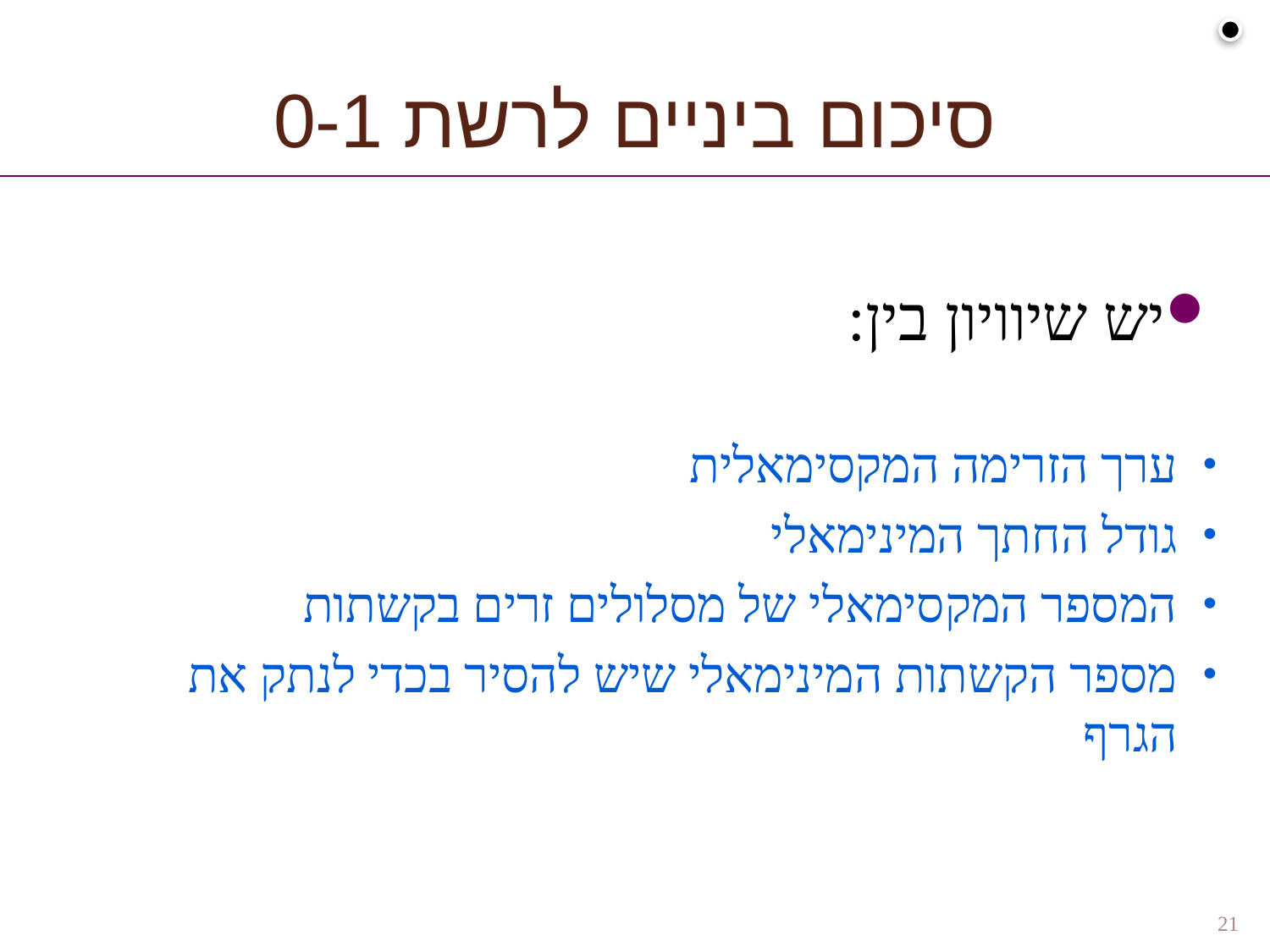

# סיכום ביניים לרשת 0-1

יש שיוויון בין:

ערך הזרימה המקסימאלית
גודל החתך המינימאלי
המספר המקסימאלי של מסלולים זרים בקשתות
מספר הקשתות המינימאלי שיש להסיר בכדי לנתק את הגרף

21